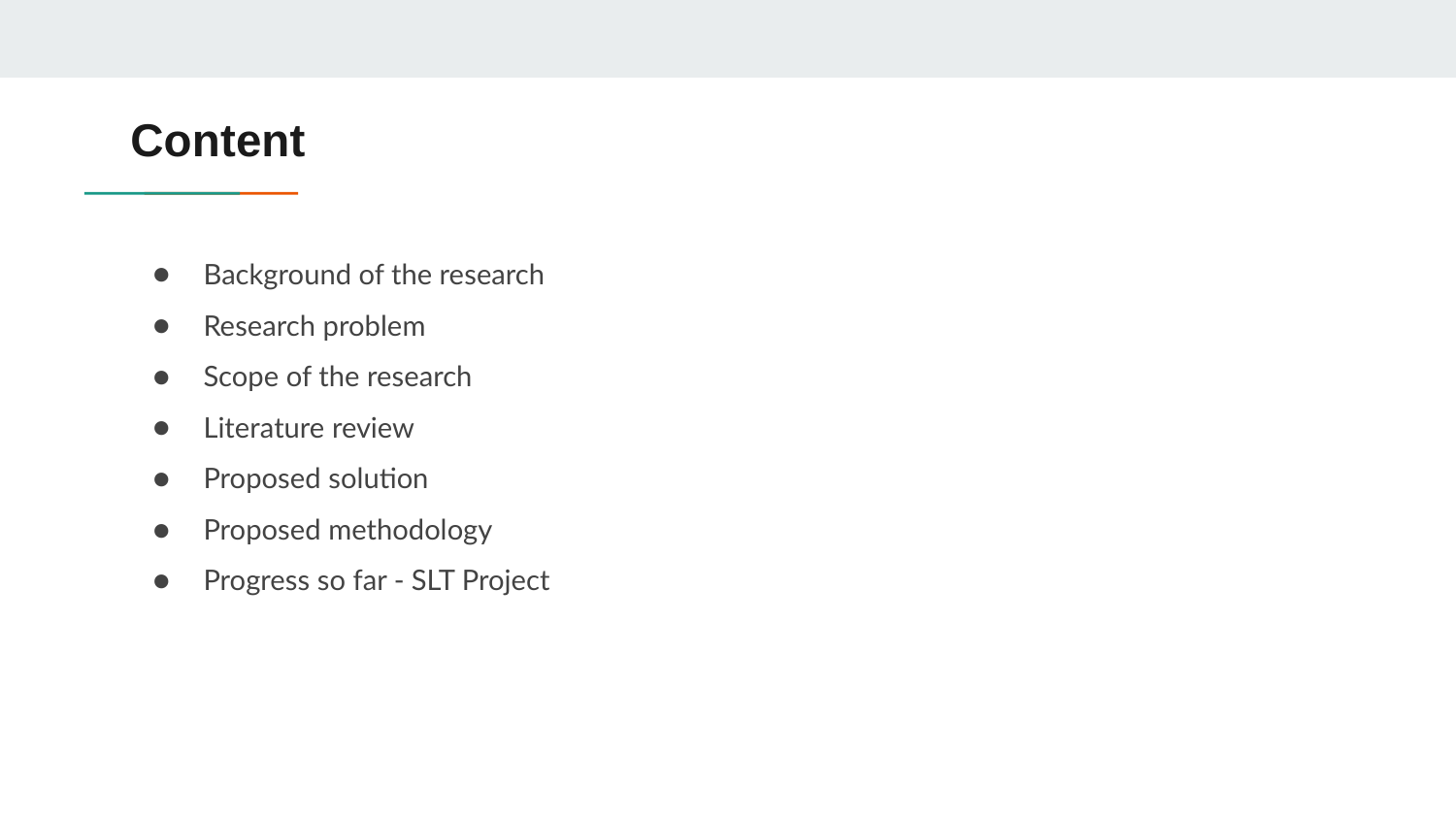

# Content
Background of the research
Research problem
Scope of the research
Literature review
Proposed solution
Proposed methodology
Progress so far - SLT Project